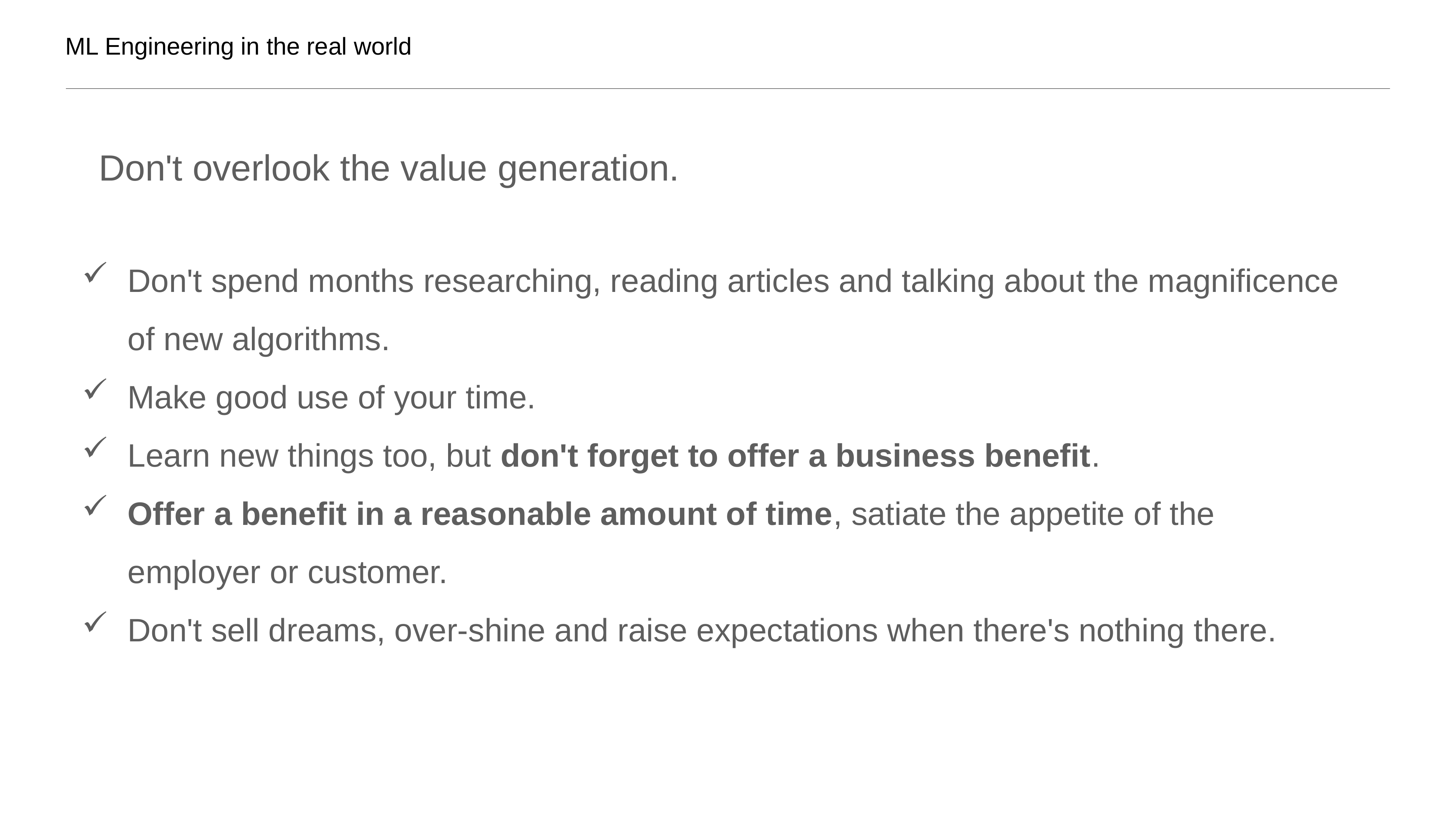

ML Engineering in the real world
Don't overlook the value generation.
Don't spend months researching, reading articles and talking about the magnificence of new algorithms.
Make good use of your time.
Learn new things too, but don't forget to offer a business benefit.
Offer a benefit in a reasonable amount of time, satiate the appetite of the employer or customer.
Don't sell dreams, over-shine and raise expectations when there's nothing there.